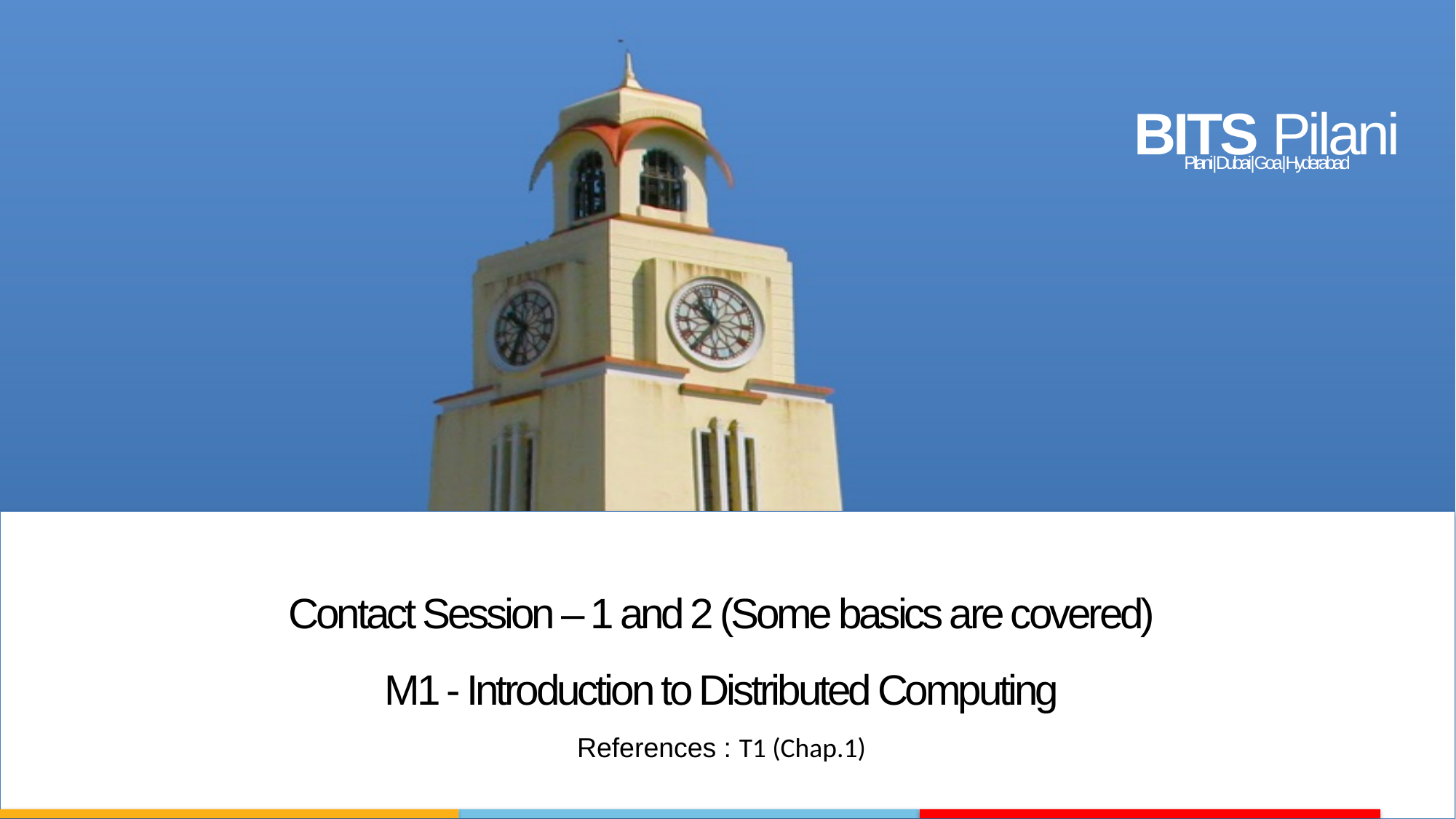

Contact Session – 1 and 2 (Some basics are covered)
M1 - Introduction to Distributed Computing
References : T1 (Chap.1)